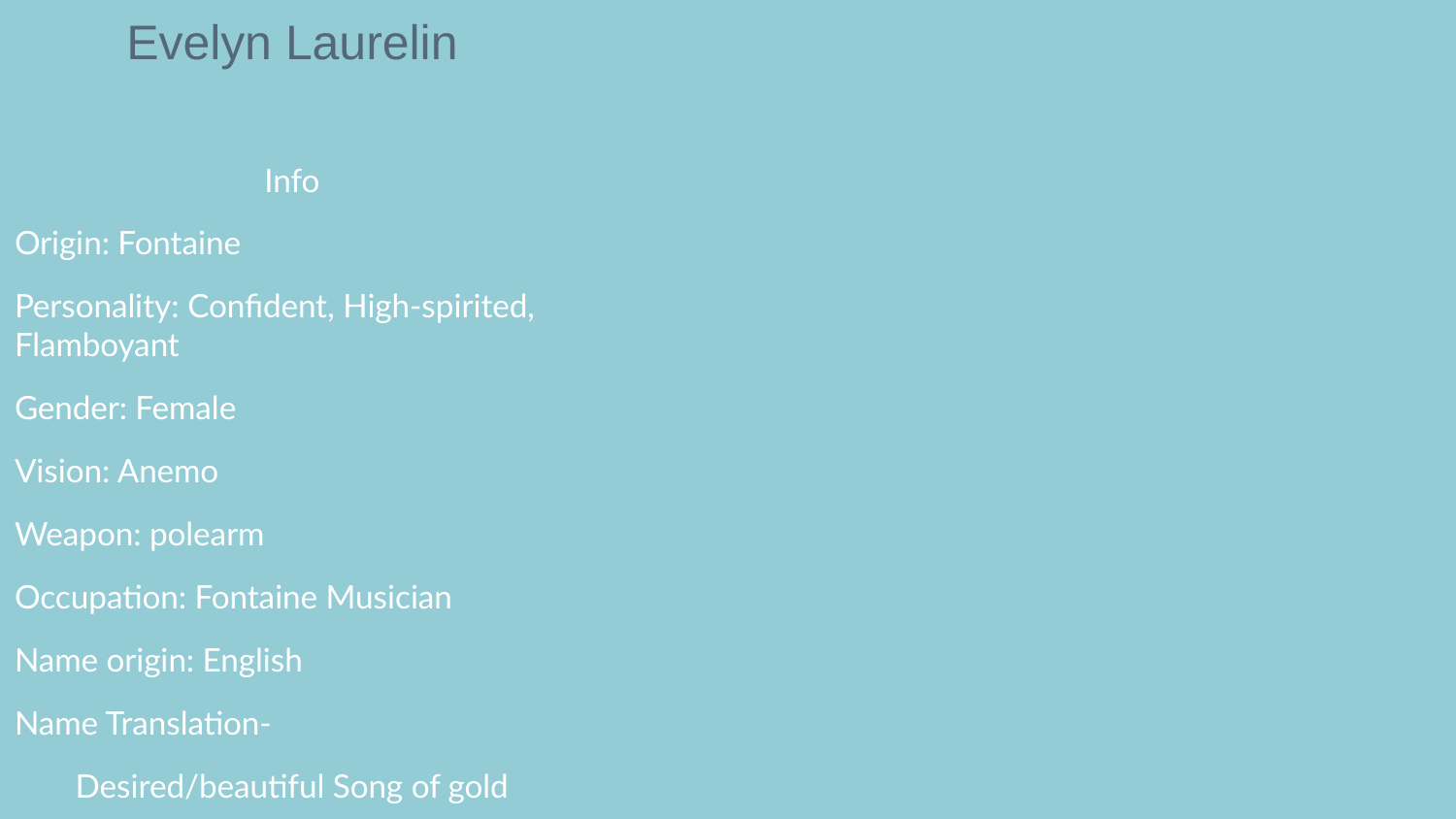

# Evelyn Laurelin
Info
Origin: Fontaine
Personality: Confident, High-spirited, Flamboyant
Gender: Female
Vision: Anemo
Weapon: polearm
Occupation: Fontaine Musician
Name origin: English
Name Translation-
Desired/beautiful Song of gold